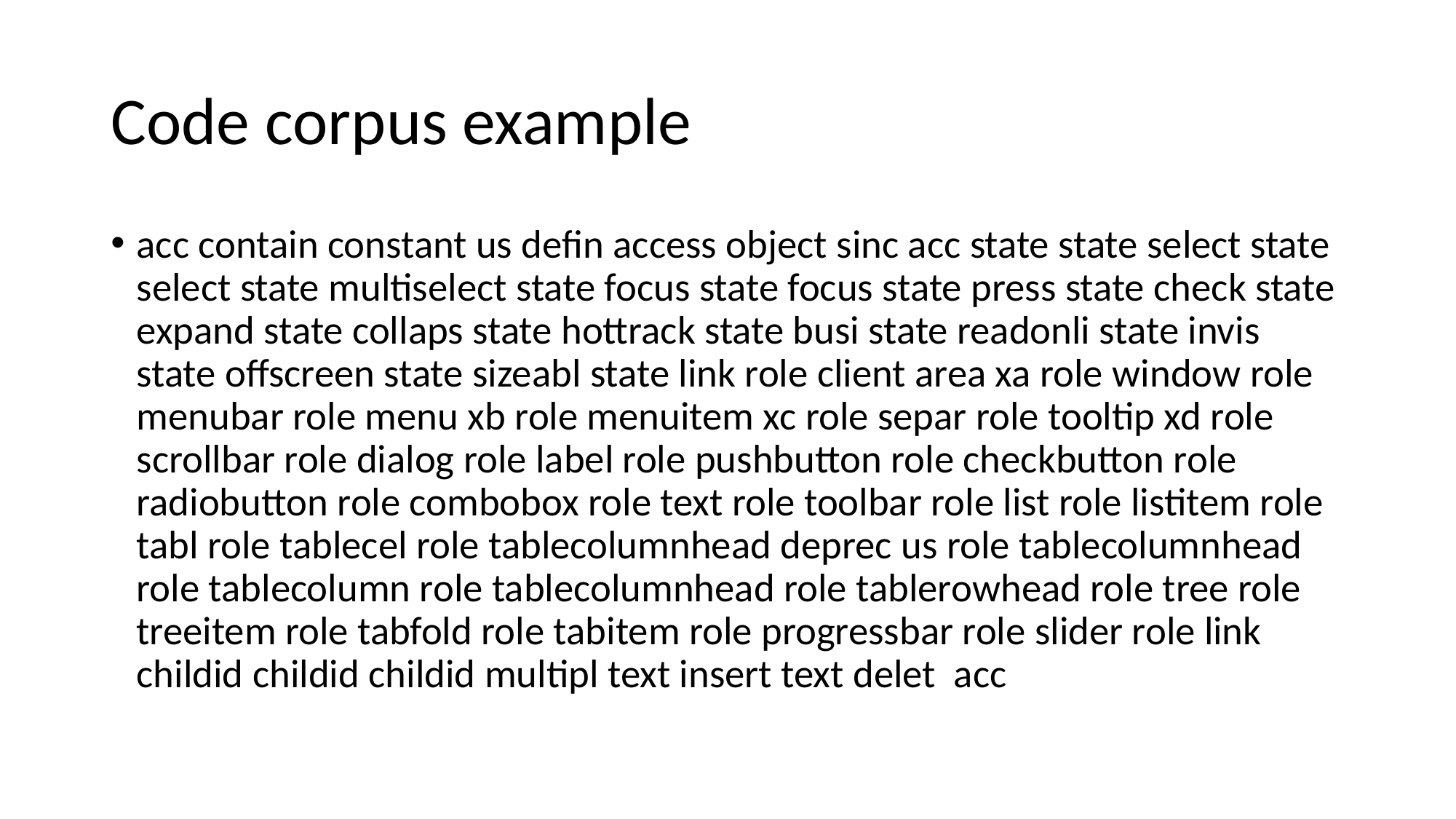

# Code corpus example
acc contain constant us defin access object sinc acc state state select state select state multiselect state focus state focus state press state check state expand state collaps state hottrack state busi state readonli state invis state offscreen state sizeabl state link role client area xa role window role menubar role menu xb role menuitem xc role separ role tooltip xd role scrollbar role dialog role label role pushbutton role checkbutton role radiobutton role combobox role text role toolbar role list role listitem role tabl role tablecel role tablecolumnhead deprec us role tablecolumnhead role tablecolumn role tablecolumnhead role tablerowhead role tree role treeitem role tabfold role tabitem role progressbar role slider role link childid childid childid multipl text insert text delet  acc